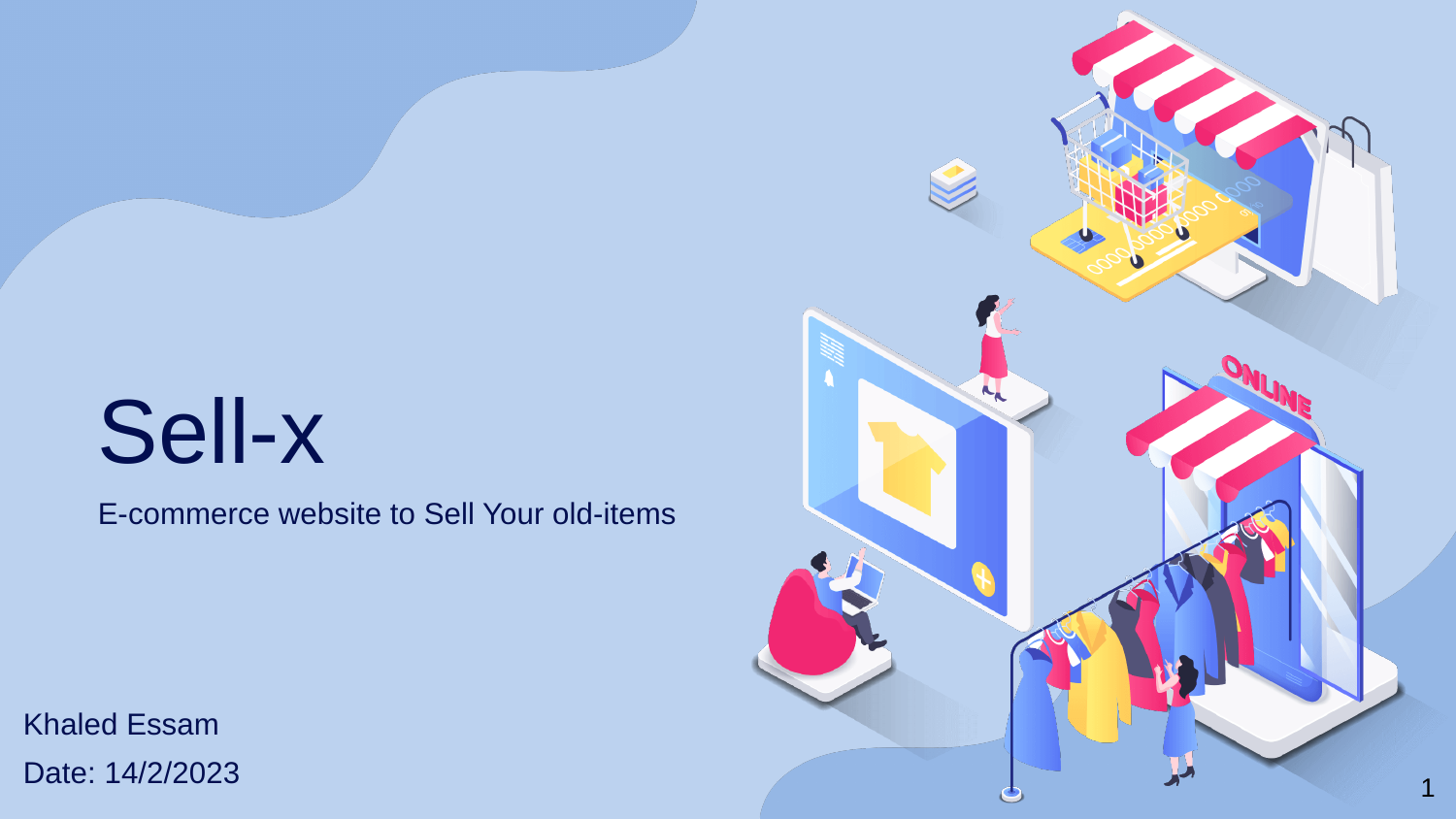

Sell-x
E-commerce website to Sell Your old-items
Khaled Essam
Date: 14/2/2023
1